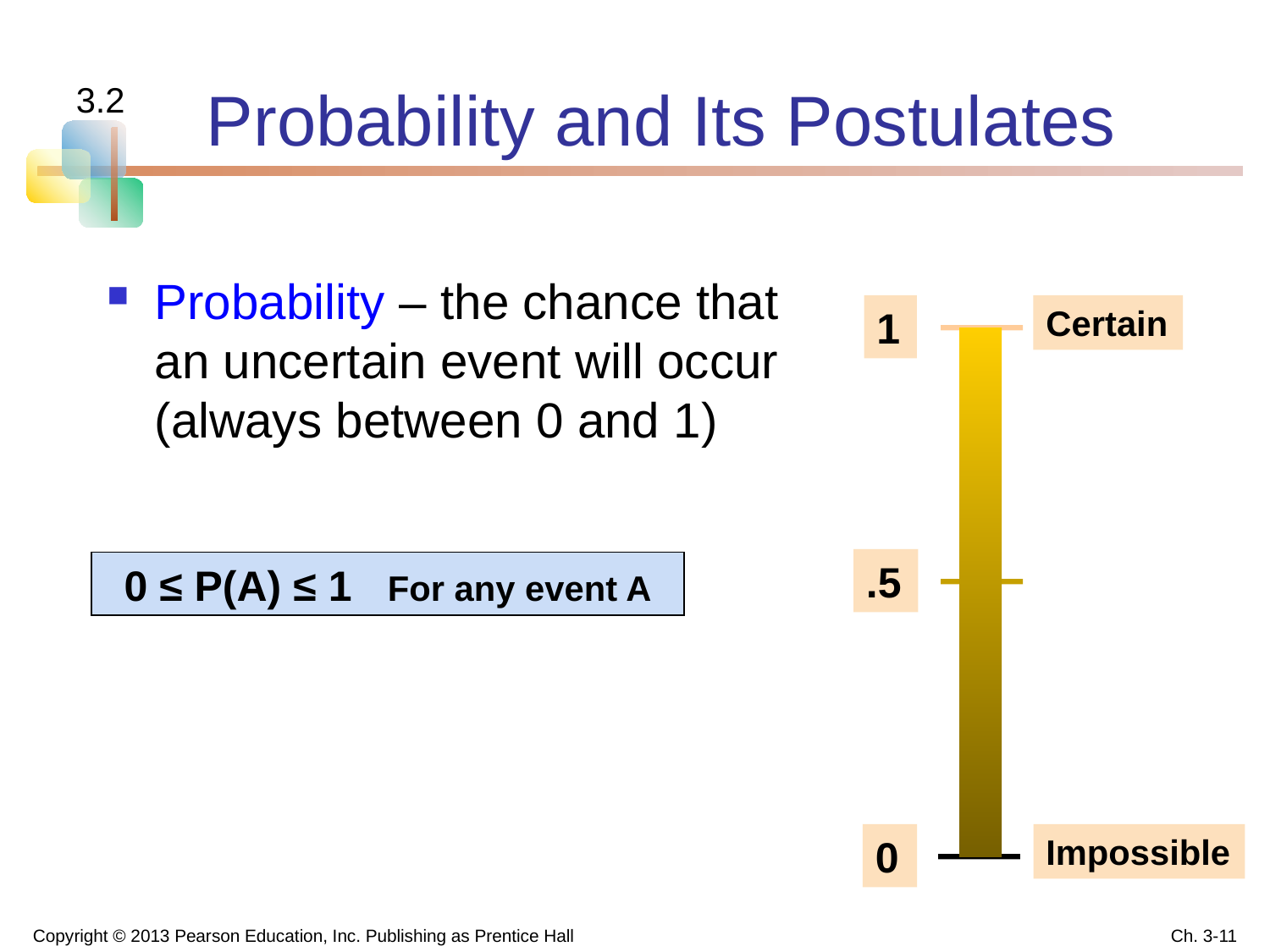

# Probability and Its Postulates
3.2
Probability – the chance that an uncertain event will occur (always between 0 and 1)

1
Certain

.5
0 ≤ P(A) ≤ 1   For any event A

0
Impossible

Copyright © 2013 Pearson Education, Inc. Publishing as Prentice Hall
Ch. 3-11